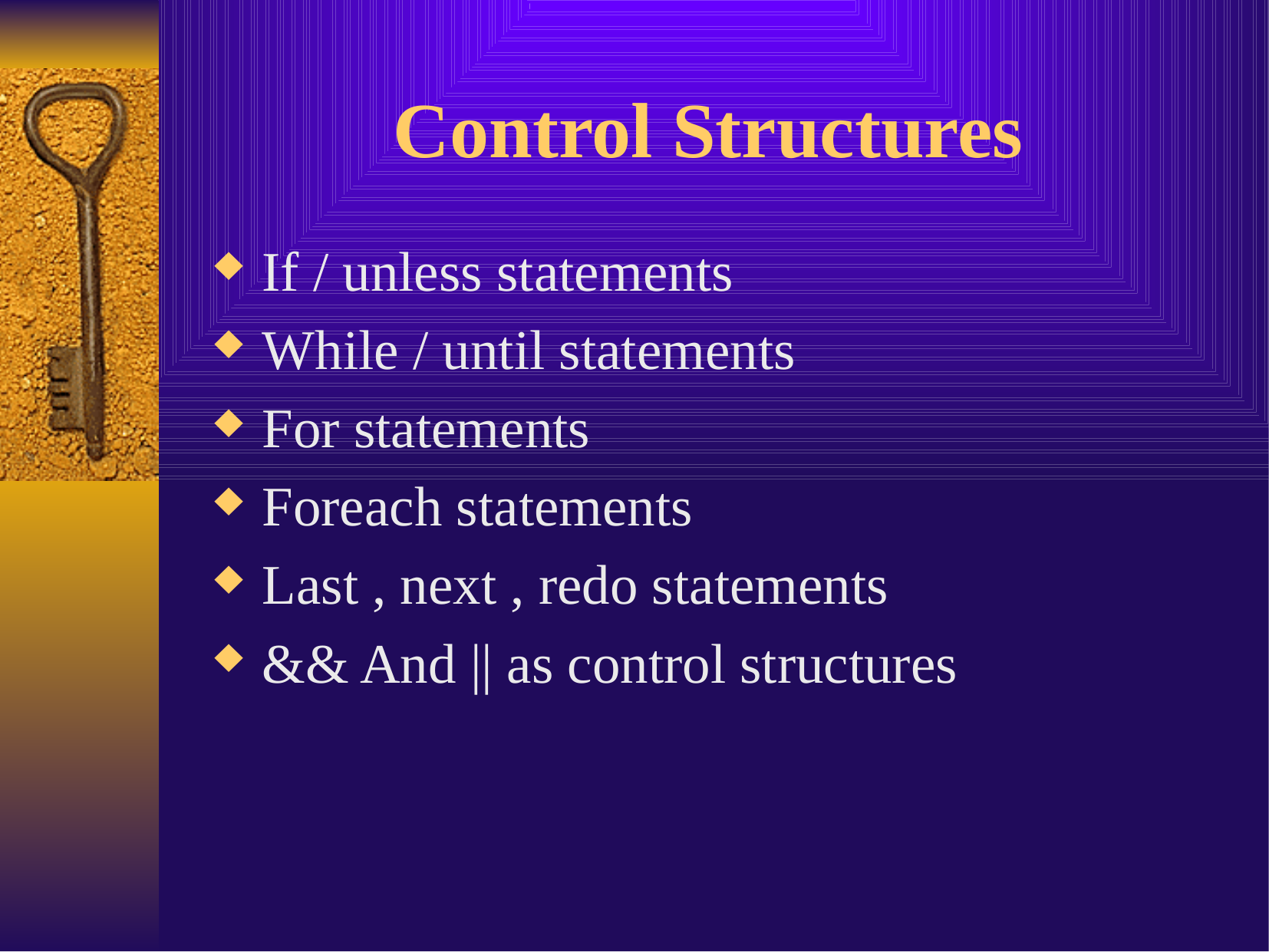

# Control Structures
If / unless statements
While / until statements
For statements
Foreach statements
Last , next , redo statements
&& And || as control structures